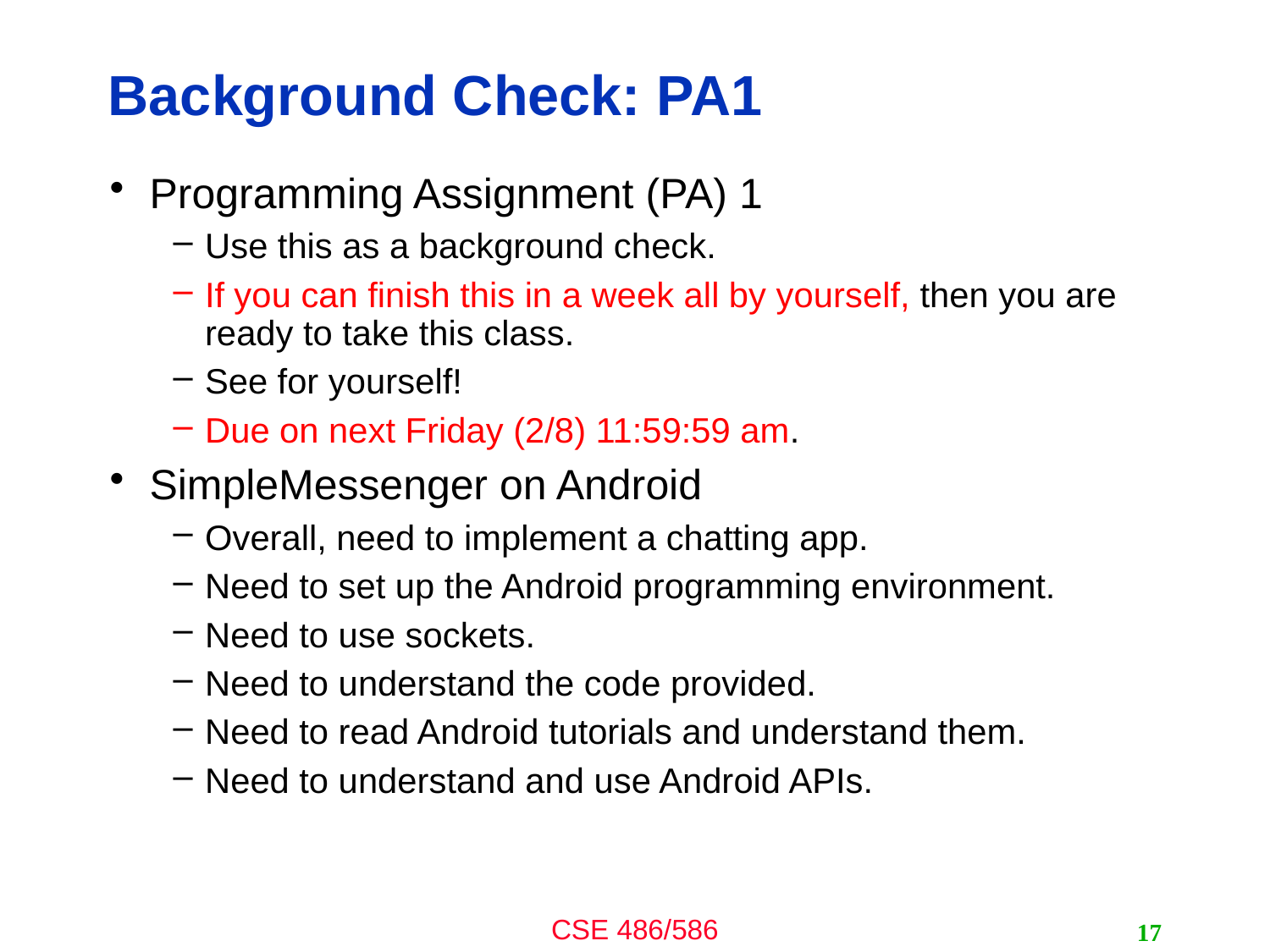

# Background Check: PA1
Programming Assignment (PA) 1
Use this as a background check.
If you can finish this in a week all by yourself, then you are ready to take this class.
See for yourself!
Due on next Friday (2/8) 11:59:59 am.
SimpleMessenger on Android
Overall, need to implement a chatting app.
Need to set up the Android programming environment.
Need to use sockets.
Need to understand the code provided.
Need to read Android tutorials and understand them.
Need to understand and use Android APIs.
17